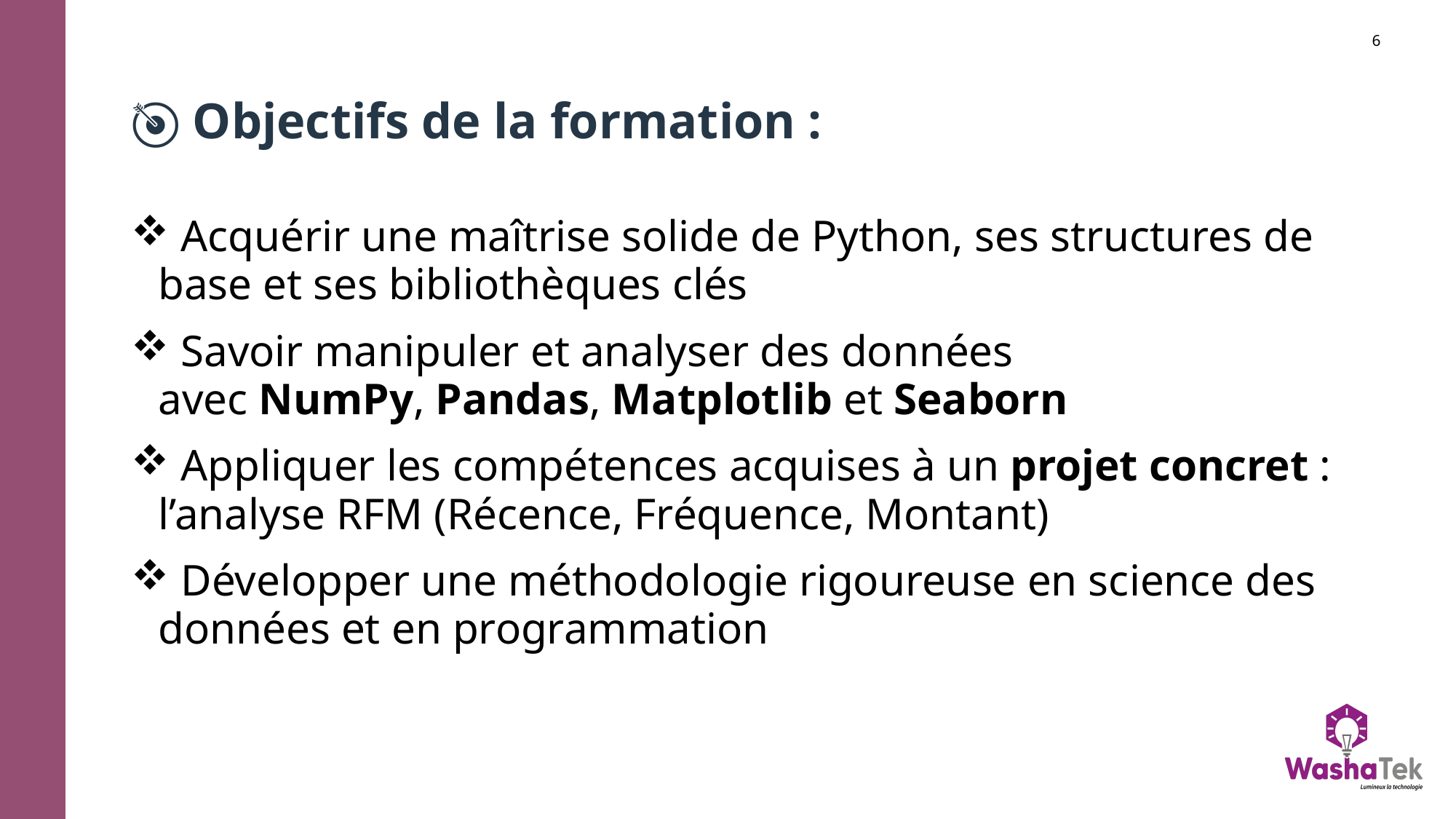

# 🎯 Objectifs de la formation :
 Acquérir une maîtrise solide de Python, ses structures de base et ses bibliothèques clés
 Savoir manipuler et analyser des données avec NumPy, Pandas, Matplotlib et Seaborn
 Appliquer les compétences acquises à un projet concret : l’analyse RFM (Récence, Fréquence, Montant)
 Développer une méthodologie rigoureuse en science des données et en programmation